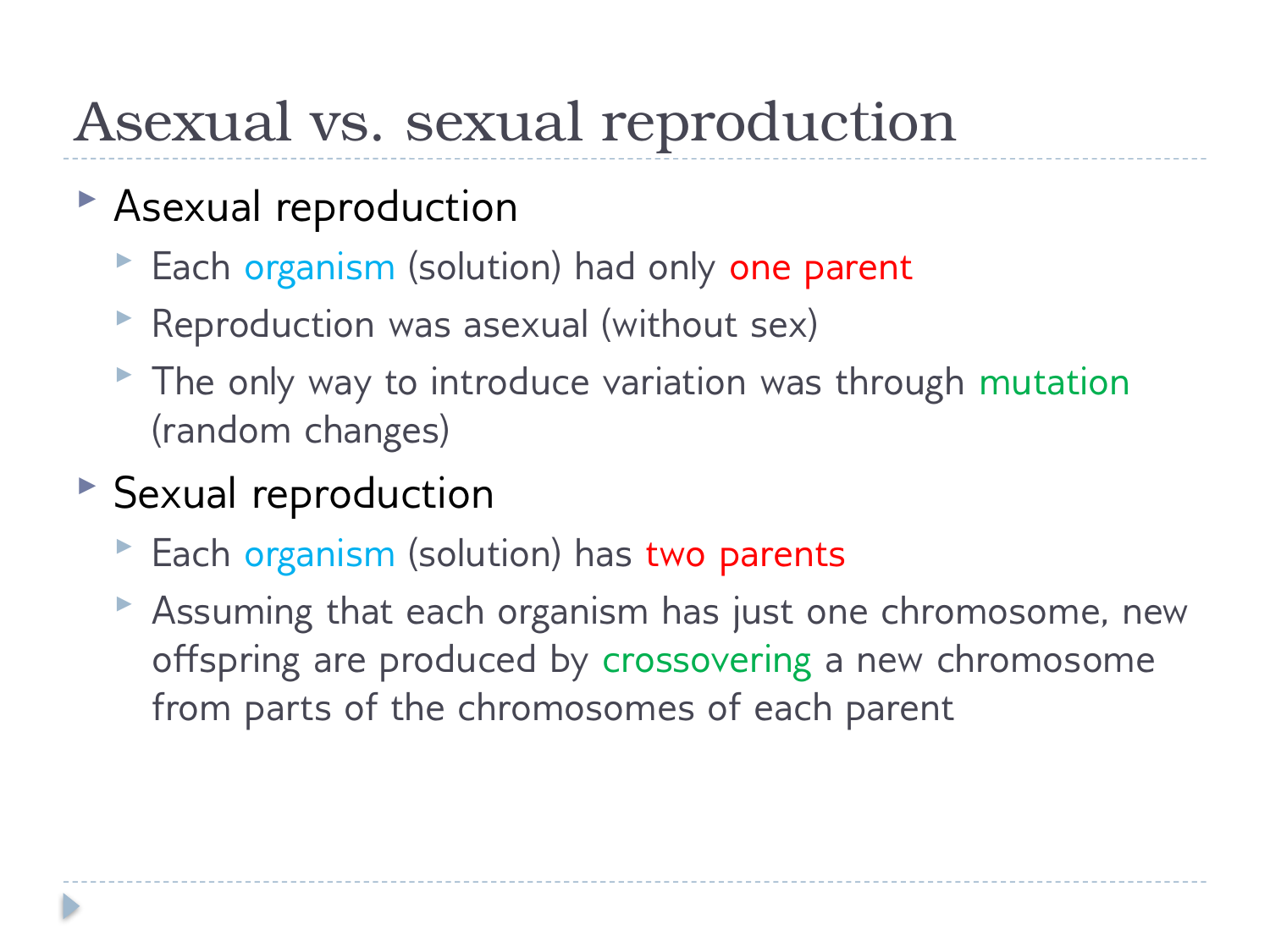

# Asexual vs. sexual reproduction
Asexual reproduction
Each organism (solution) had only one parent
Reproduction was asexual (without sex)
The only way to introduce variation was through mutation (random changes)
Sexual reproduction
Each organism (solution) has two parents
Assuming that each organism has just one chromosome, new offspring are produced by crossovering a new chromosome from parts of the chromosomes of each parent